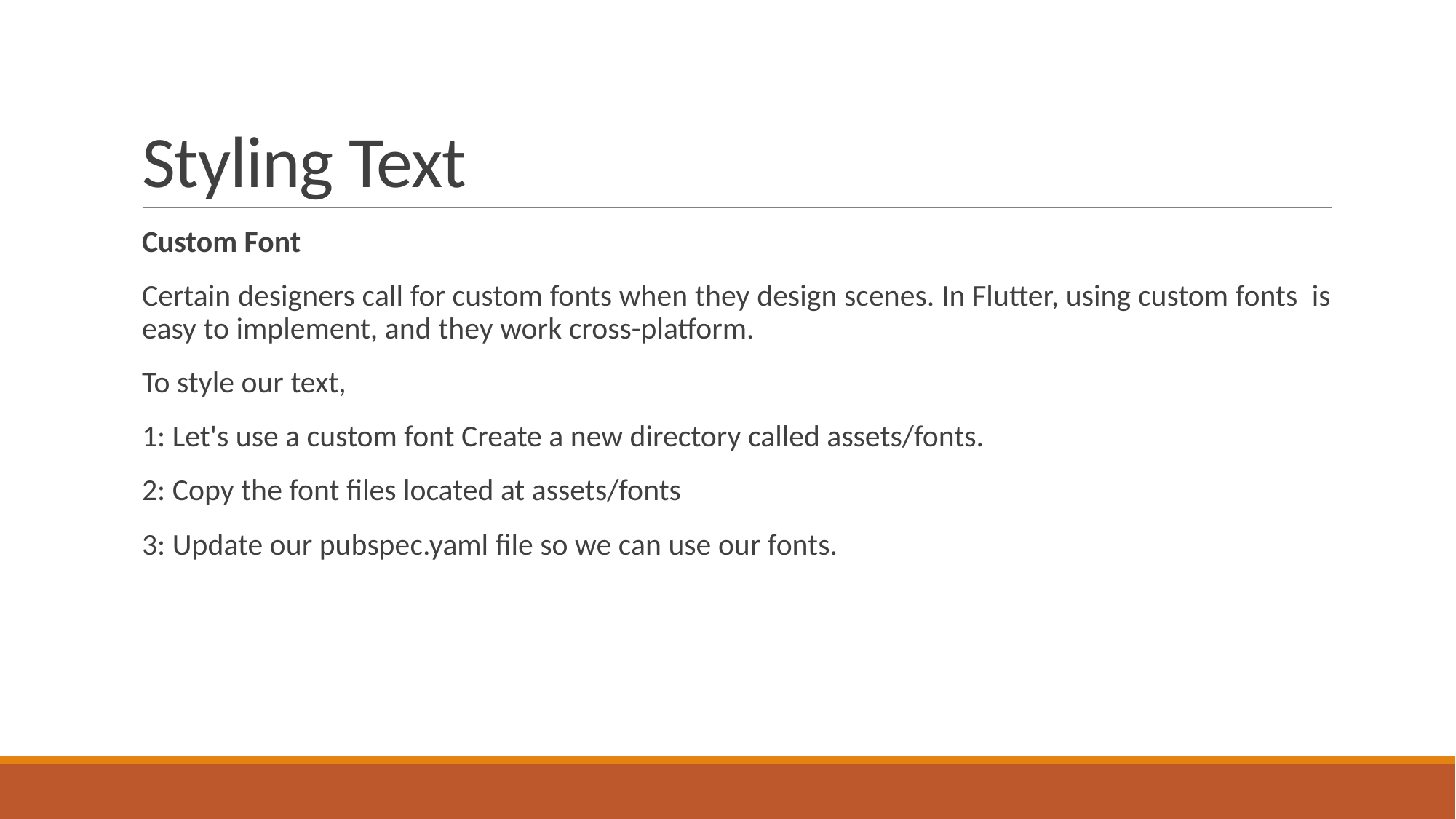

# Styling Text
Custom Font
Certain designers call for custom fonts when they design scenes. In Flutter, using custom fonts  is easy to implement, and they work cross-platform.
To style our text,
1: Let's use a custom font Create a new directory called assets/fonts.
2: Copy the font files located at assets/fonts
3: Update our pubspec.yaml file so we can use our fonts.